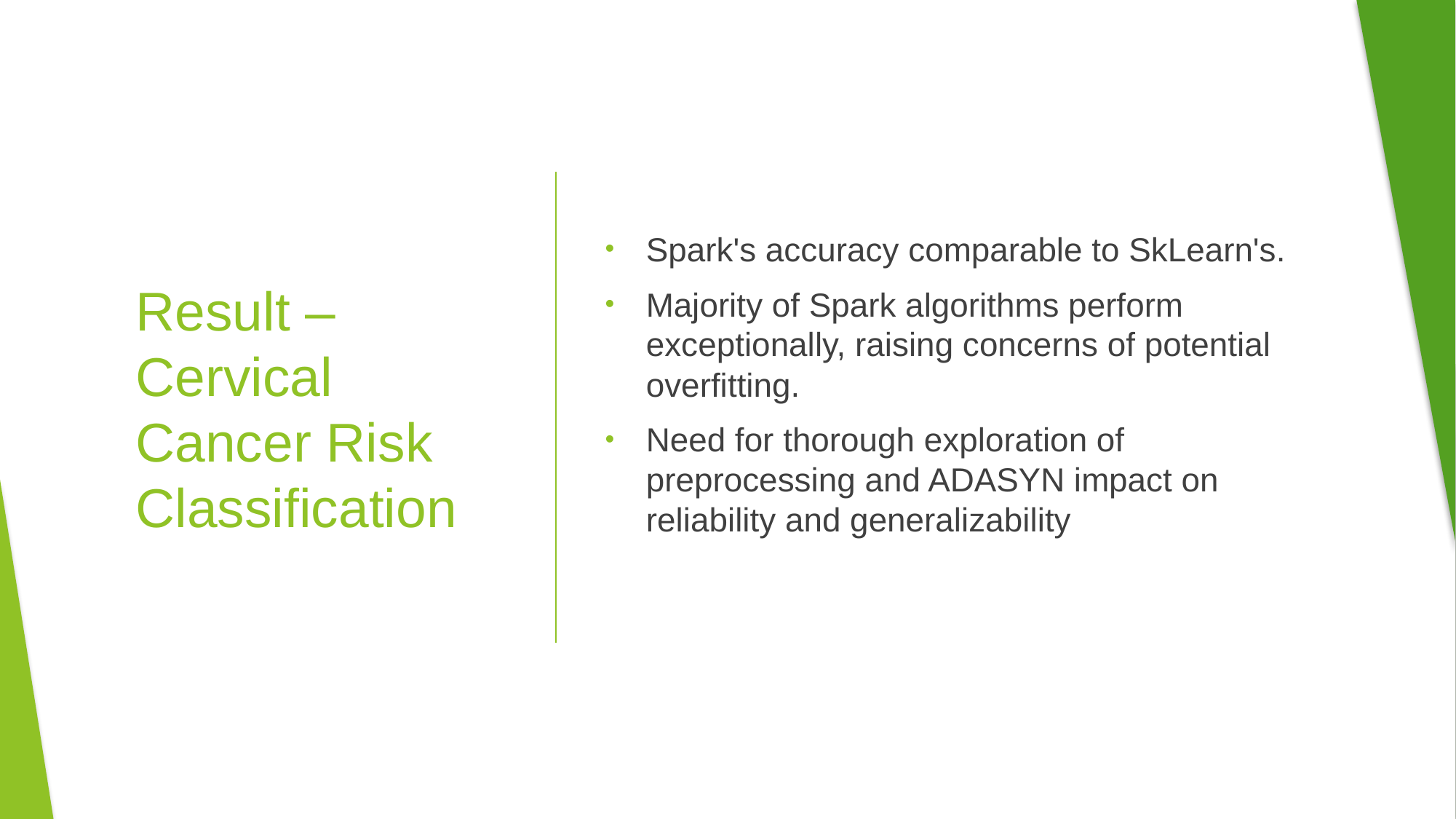

Spark's accuracy comparable to SkLearn's.
Majority of Spark algorithms perform exceptionally, raising concerns of potential overfitting.
Need for thorough exploration of preprocessing and ADASYN impact on reliability and generalizability

# Result – Cervical Cancer Risk Classification